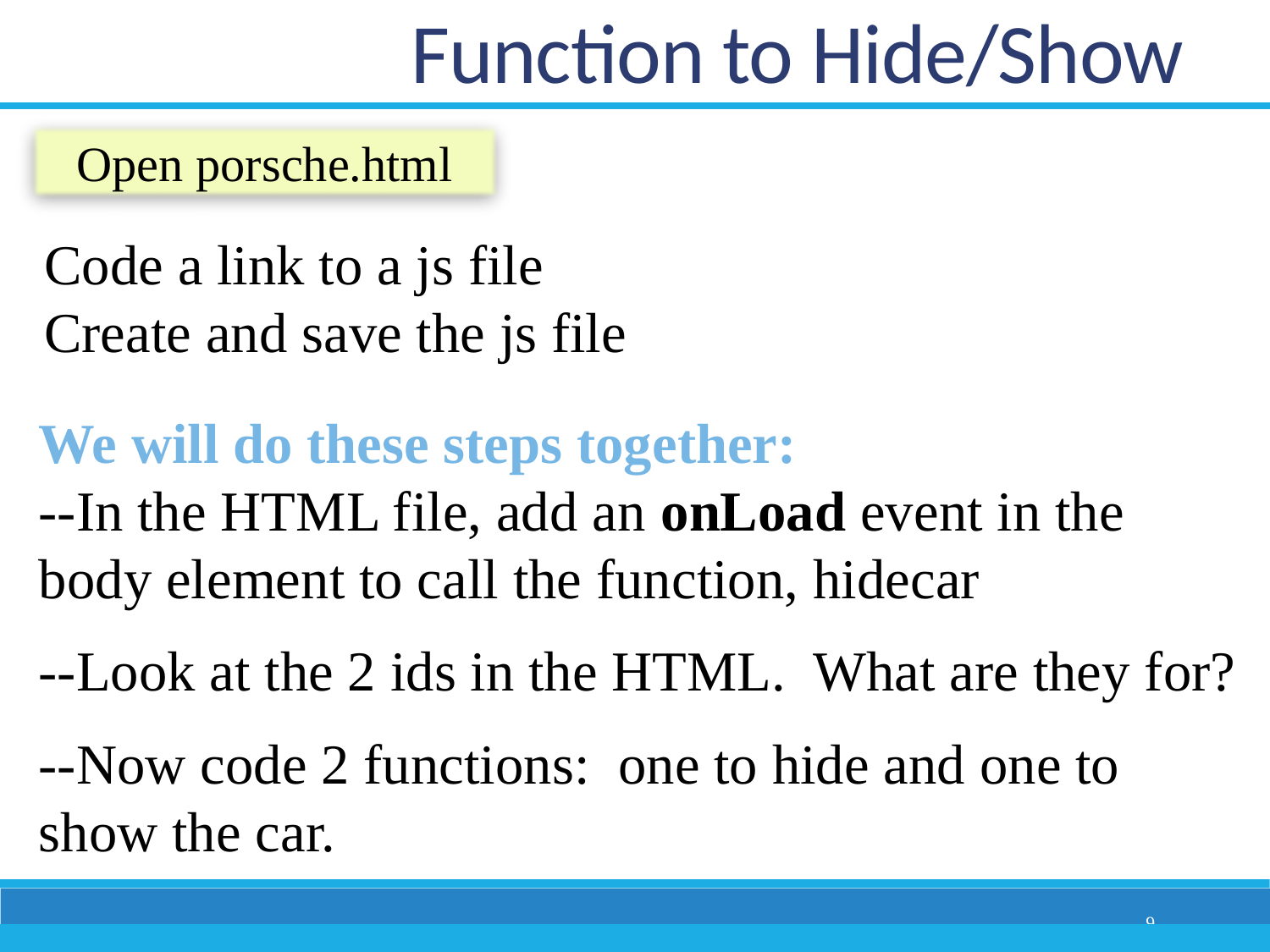

Function to Hide/Show
Open porsche.html
Code a link to a js file
Create and save the js file
We will do these steps together:
--In the HTML file, add an onLoad event in the body element to call the function, hidecar

--Look at the 2 ids in the HTML.  What are they for?

--Now code 2 functions:  one to hide and one to show the car.

9